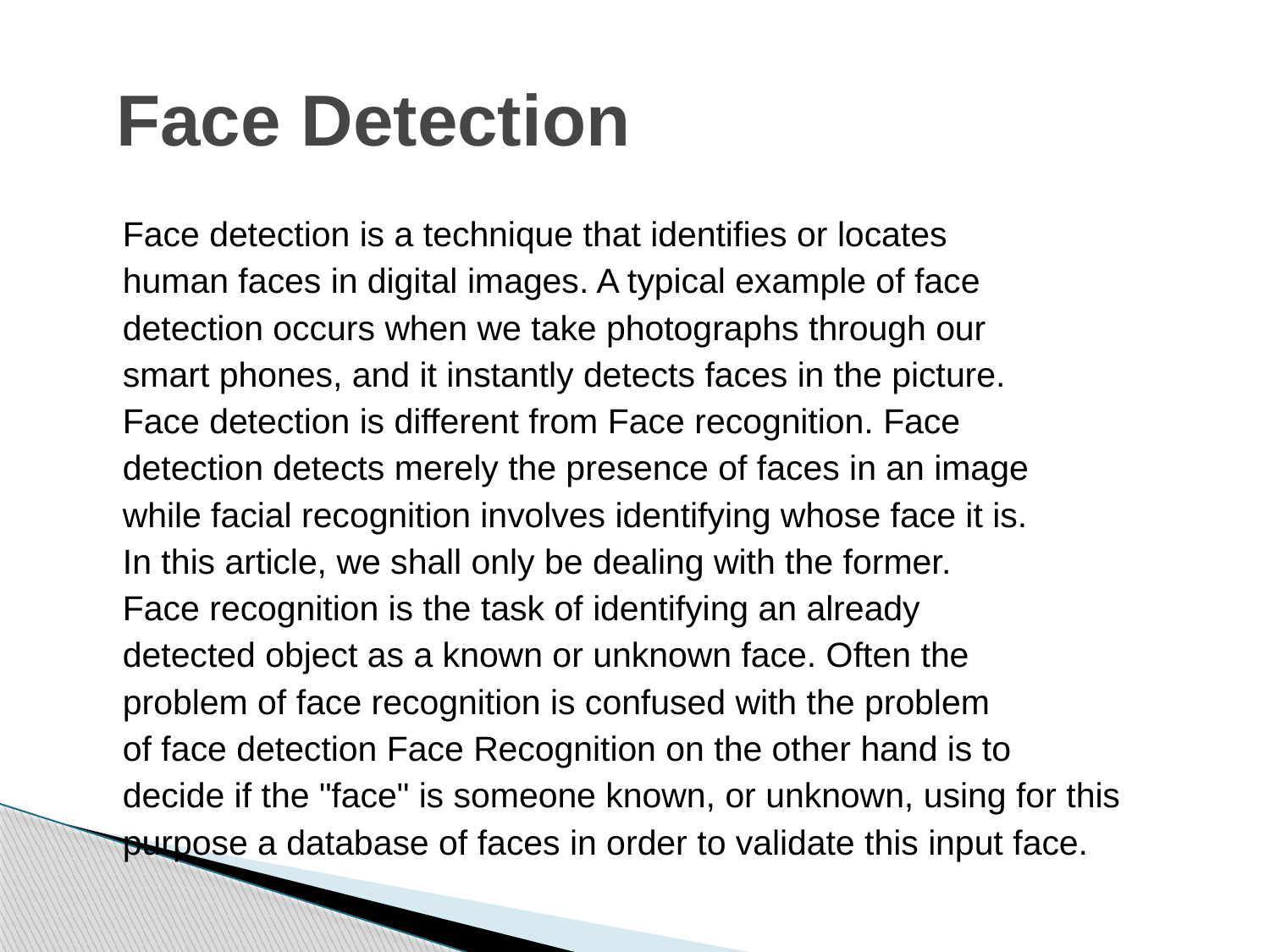

# Face Detection
 Face detection is a technique that identifies or locates
 human faces in digital images. A typical example of face
 detection occurs when we take photographs through our
 smart phones, and it instantly detects faces in the picture.
 Face detection is different from Face recognition. Face
 detection detects merely the presence of faces in an image
 while facial recognition involves identifying whose face it is.
 In this article, we shall only be dealing with the former.
 Face recognition is the task of identifying an already
 detected object as a known or unknown face. Often the
 problem of face recognition is confused with the problem
 of face detection Face Recognition on the other hand is to
 decide if the "face" is someone known, or unknown, using for this
 purpose a database of faces in order to validate this input face.